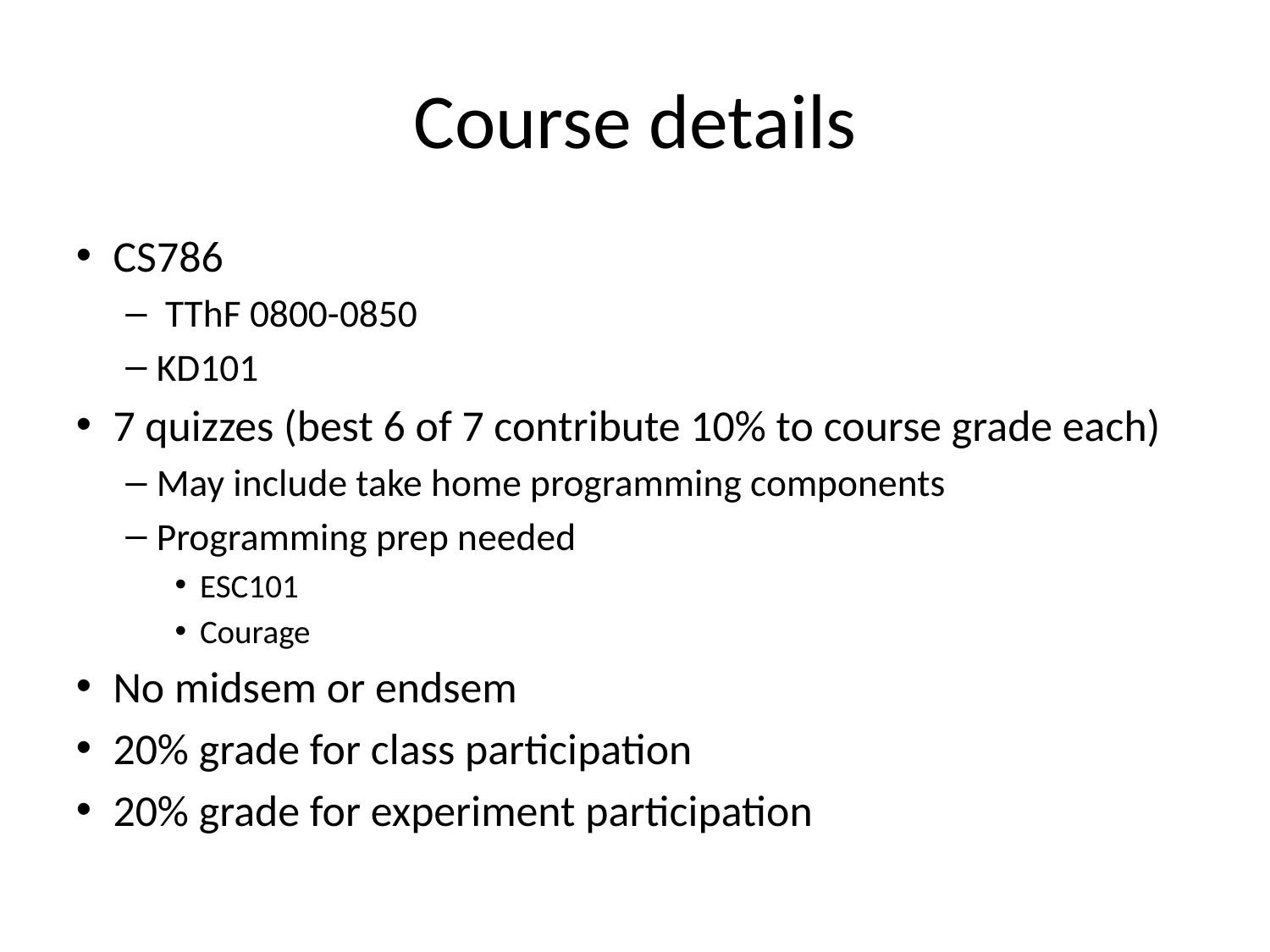

Course details
CS786
 TThF 0800-0850
KD101
7 quizzes (best 6 of 7 contribute 10% to course grade each)
May include take home programming components
Programming prep needed
ESC101
Courage
No midsem or endsem
20% grade for class participation
20% grade for experiment participation